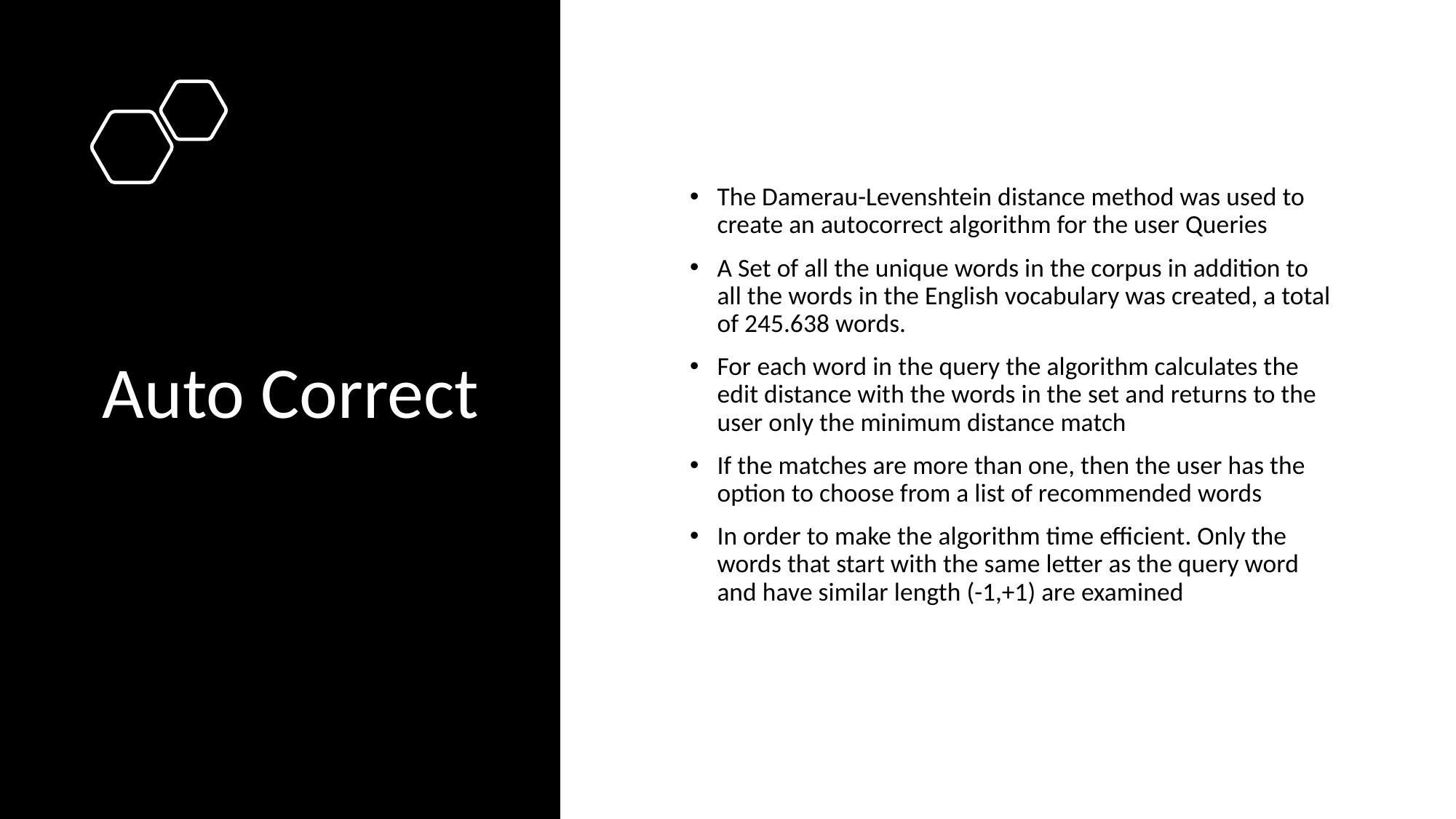

# Auto Correct
The Damerau-Levenshtein distance method was used to create an autocorrect algorithm for the user Queries
A Set of all the unique words in the corpus in addition to all the words in the English vocabulary was created, a total of 245.638 words.
For each word in the query the algorithm calculates the edit distance with the words in the set and returns to the user only the minimum distance match
If the matches are more than one, then the user has the option to choose from a list of recommended words
In order to make the algorithm time efficient. Only the words that start with the same letter as the query word and have similar length (-1,+1) are examined